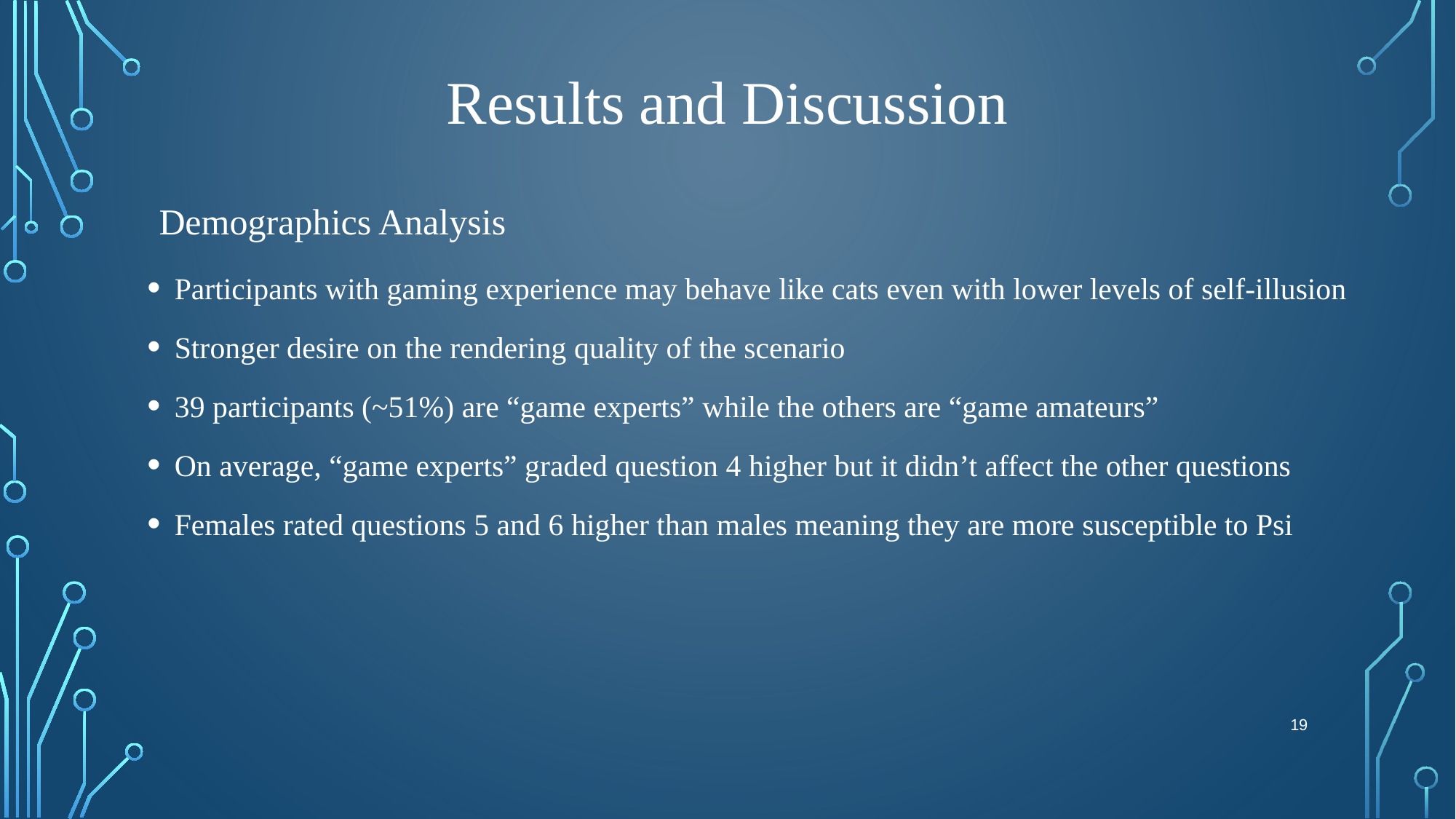

# Results and Discussion
Demographics Analysis
Participants with gaming experience may behave like cats even with lower levels of self-illusion
Stronger desire on the rendering quality of the scenario
39 participants (~51%) are “game experts” while the others are “game amateurs”
On average, “game experts” graded question 4 higher but it didn’t affect the other questions
Females rated questions 5 and 6 higher than males meaning they are more susceptible to Psi

19